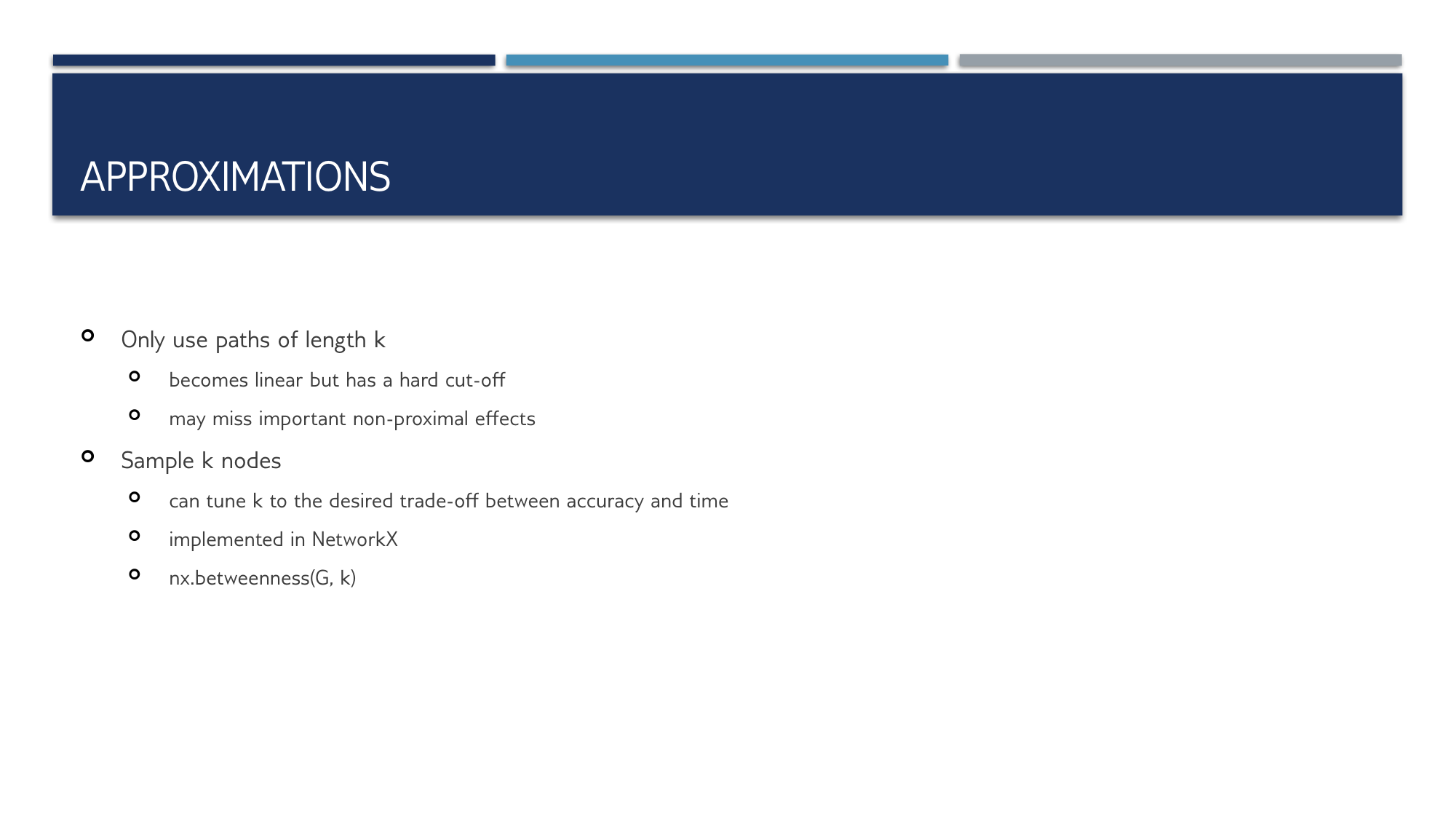

# Approximations
Only use paths of length k
becomes linear but has a hard cut-off
may miss important non-proximal effects
Sample k nodes
can tune k to the desired trade-off between accuracy and time
implemented in NetworkX
nx.betweenness(G, k)